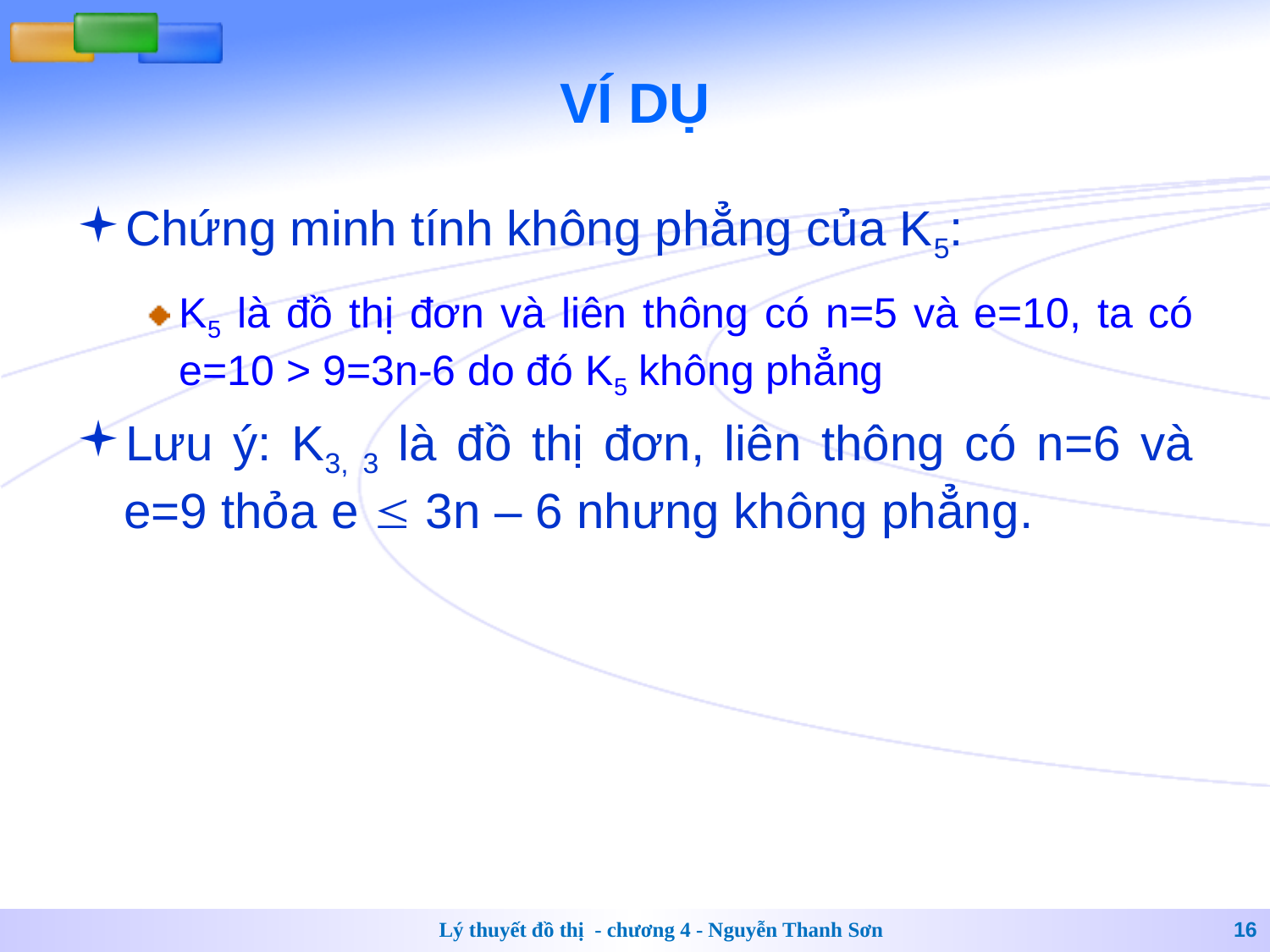

# VÍ DỤ
Chứng minh tính không phẳng của K5:
K5 là đồ thị đơn và liên thông có n=5 và e=10, ta có e=10 > 9=3n-6 do đó K5 không phẳng
Lưu ý: K3, 3 là đồ thị đơn, liên thông có n=6 và e=9 thỏa e ≤ 3n – 6 nhưng không phẳng.

Lý thuyết đồ thị  - chương 4 - Nguyễn Thanh Sơn
16